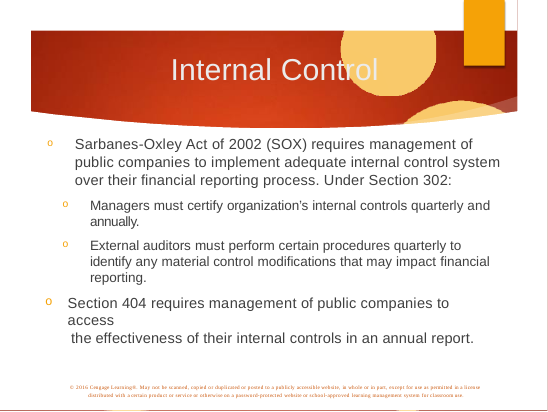

# Internal Control
Sarbanes-Oxley Act of 2002 (SOX) requires management of  public companies to implement adequate internal control system  over their financial reporting process. Under Section 302:
Managers must certify organization’s internal controls quarterly and  annually.
External auditors must perform certain procedures quarterly to  identify any material control modifications that may impact financial  reporting.
Section 404 requires management of public companies to access
the effectiveness of their internal controls in an annual report.
© 2016 Cengage Learning®. May not be scanned, copied or duplicated or posted to a publicly accessible website, in whole or in part, except for use as permitted in a license  distributed with a certain product or service or otherwise on a password-protected website or school-approved learning management system for classroom use.